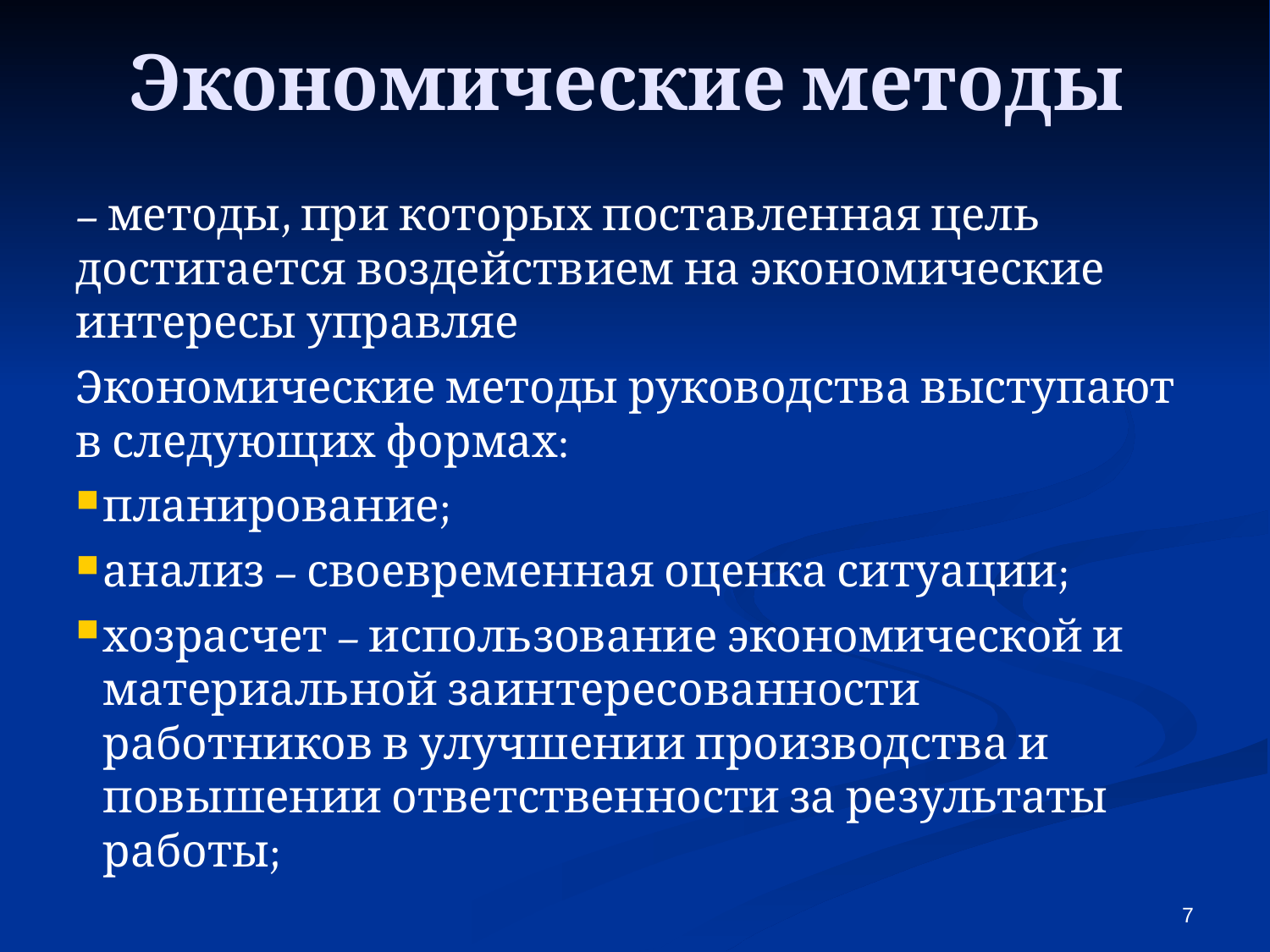

Экономические методы
– методы, при которых поставленная цель достигается воздействием на экономические интересы управляе
Экономические методы руководства выступают в следующих формах:
планирование;
анализ – своевременная оценка ситуации;
хозрасчет – использование экономической и материальной заинтересованности работников в улучшении производства и повышении ответственности за результаты работы;
7